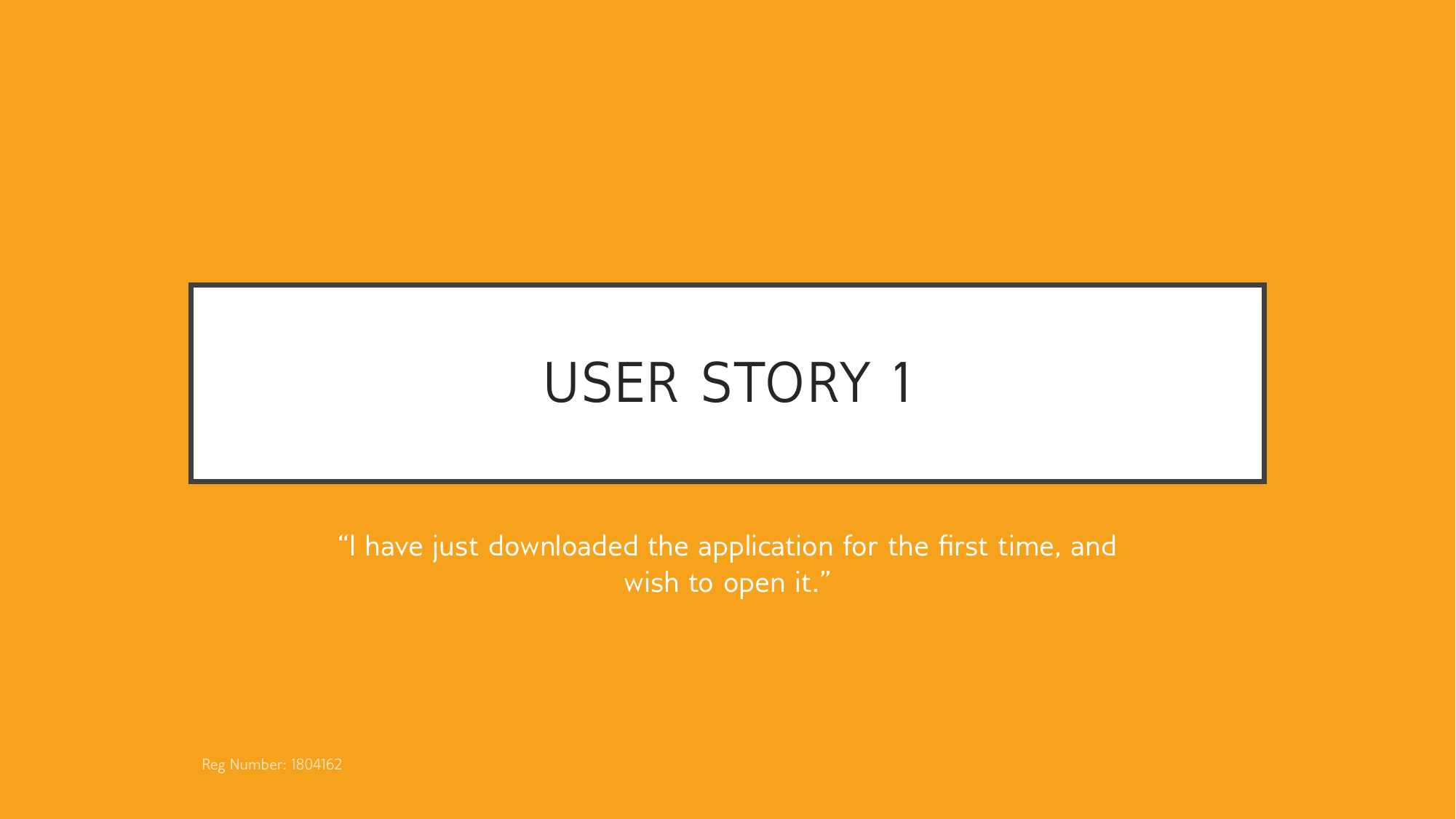

# User Story 1
“I have just downloaded the application for the first time, and wish to open it.”
Reg Number: 1804162